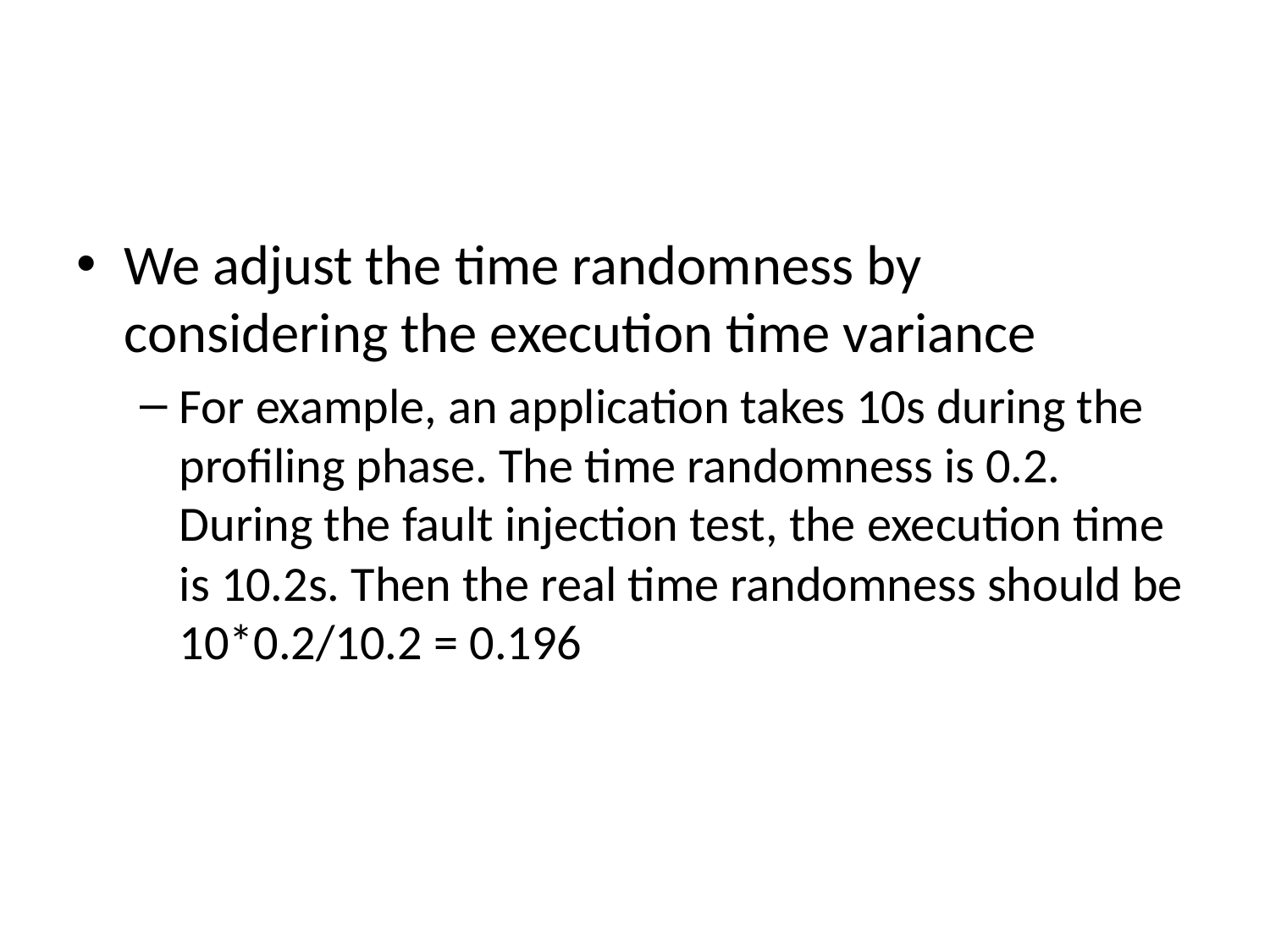

#
We adjust the time randomness by considering the execution time variance
For example, an application takes 10s during the profiling phase. The time randomness is 0.2. During the fault injection test, the execution time is 10.2s. Then the real time randomness should be 10*0.2/10.2 = 0.196